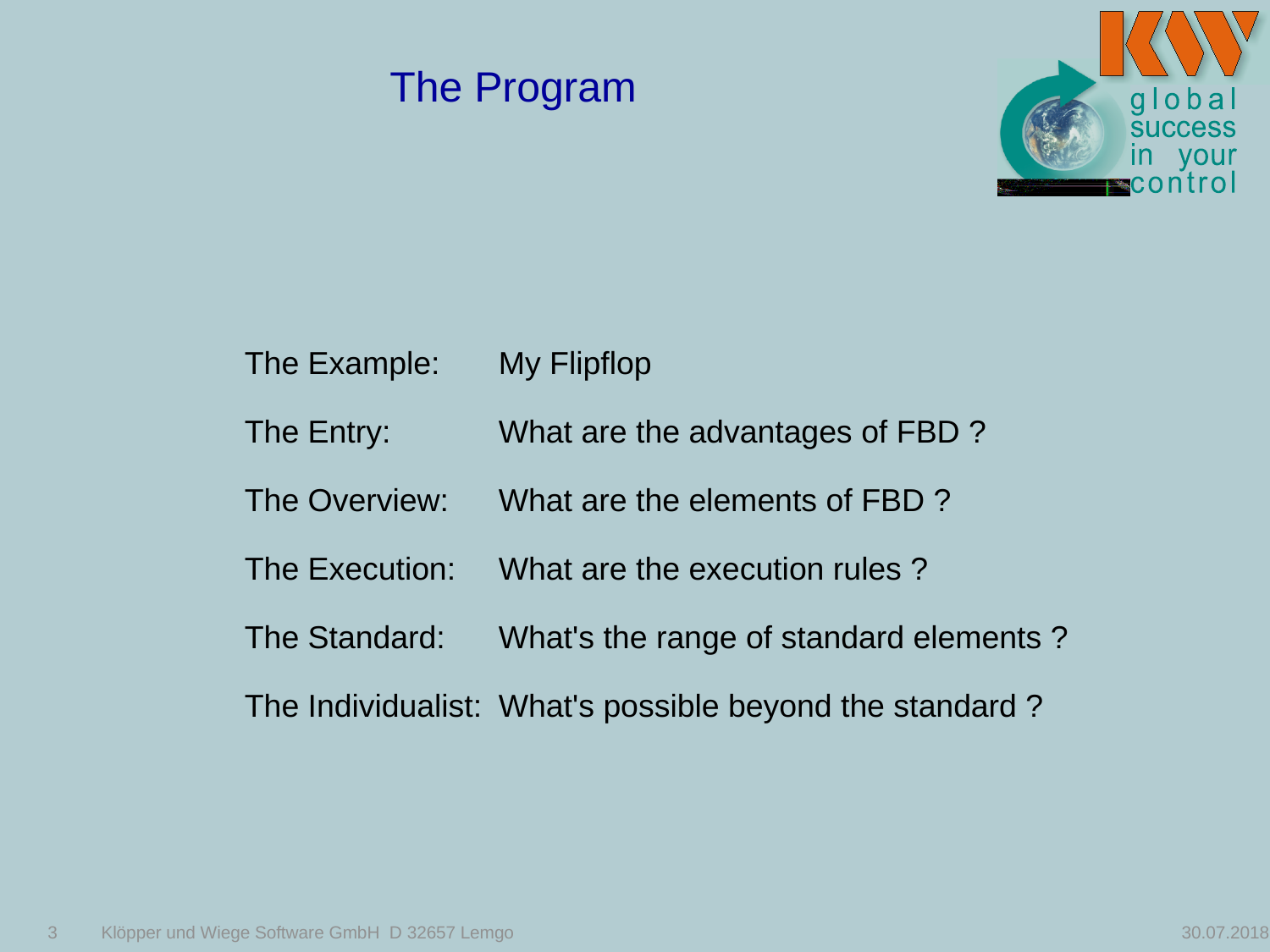

# The Program
The Example:	My Flipflop
The Entry:	What are the advantages of FBD ?
The Overview:	What are the elements of FBD ?
The Execution:	What are the execution rules ?
The Standard:	What's the range of standard elements ?
The Individualist:	What's possible beyond the standard ?